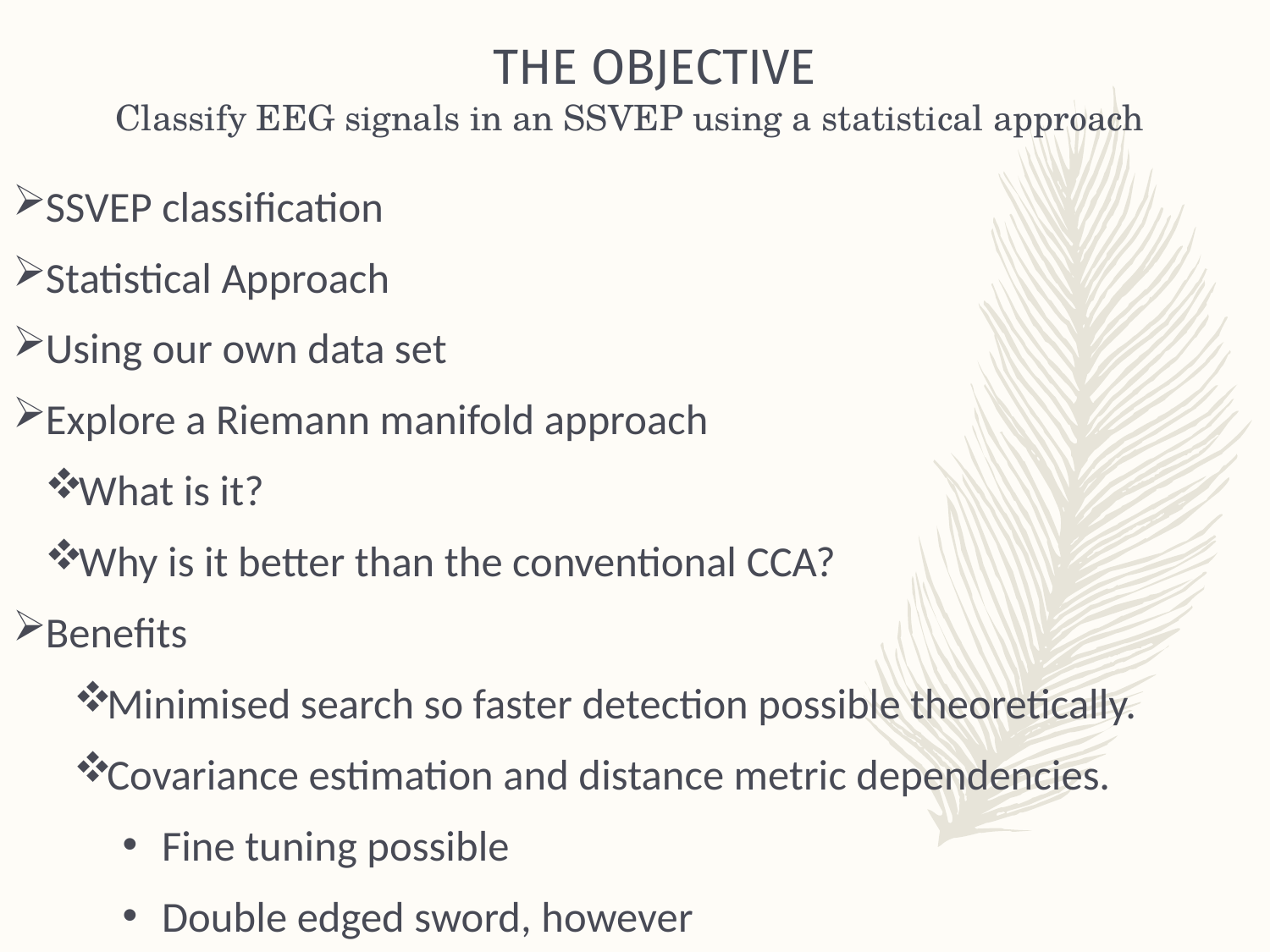

# THE OBJECTIVE Classify EEG signals in an SSVEP using a statistical approach
SSVEP classification
Statistical Approach
Using our own data set
Explore a Riemann manifold approach
What is it?
Why is it better than the conventional CCA?
Benefits
Minimised search so faster detection possible theoretically.
Covariance estimation and distance metric dependencies.
Fine tuning possible
Double edged sword, however